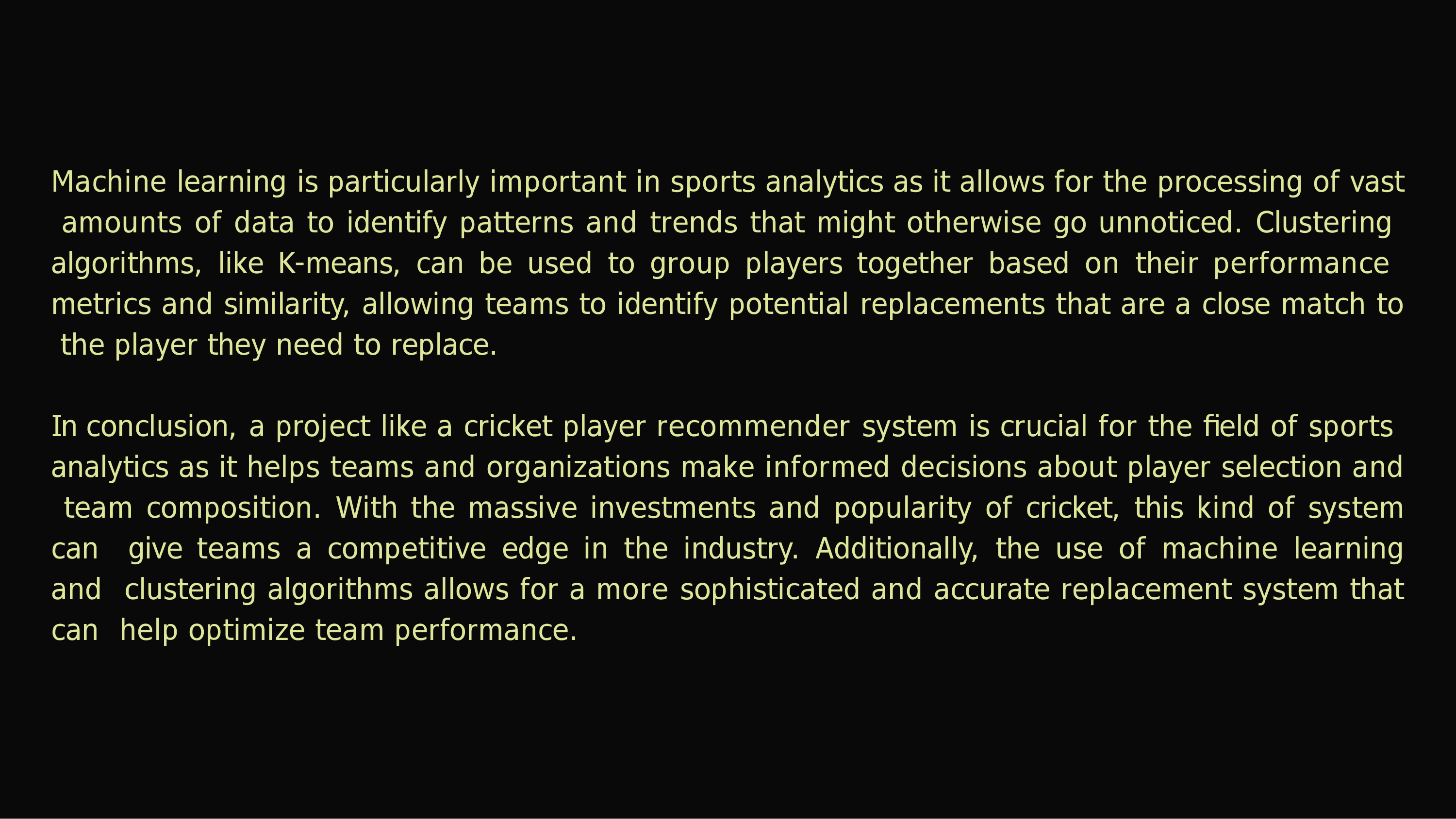

Machine learning is particularly important in sports analytics as it allows for the processing of vast  amounts of data to identify patterns and trends that might otherwise go unnoticed. Clustering  algorithms, like K-means, can be used to group players together based on their performance  metrics and similarity, allowing teams to identify potential replacements that are a close match to  the player they need to replace.

In conclusion, a project like a cricket player recommender system is crucial for the field of sports  analytics as it helps teams and organizations make informed decisions about player selection and  team composition. With the massive investments and popularity of cricket, this kind of system can  give teams a competitive edge in the industry. Additionally, the use of machine learning and  clustering algorithms allows for a more sophisticated and accurate replacement system that can  help optimize team performance.